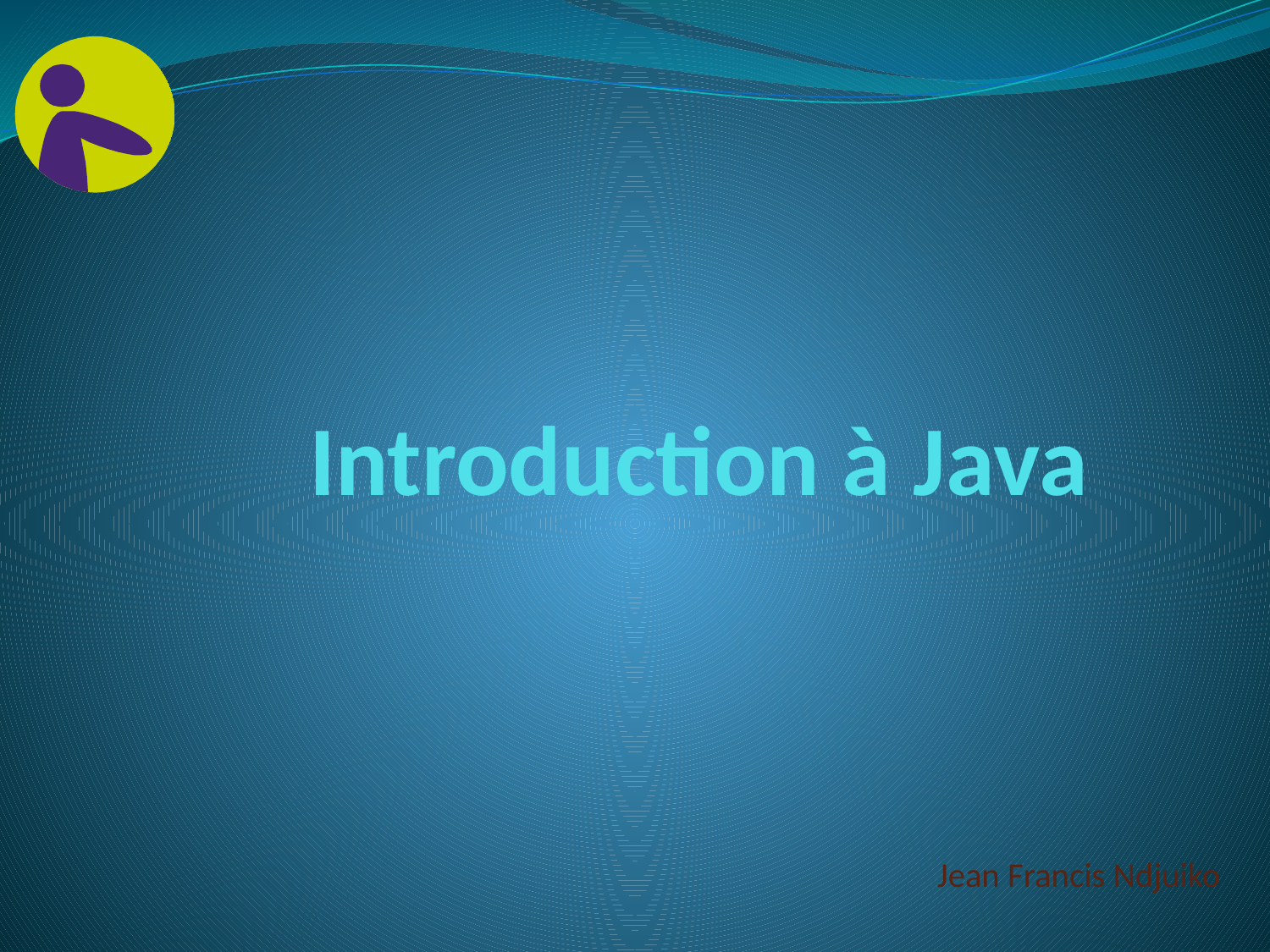

# Introduction à Java
Jean Francis Ndjuiko